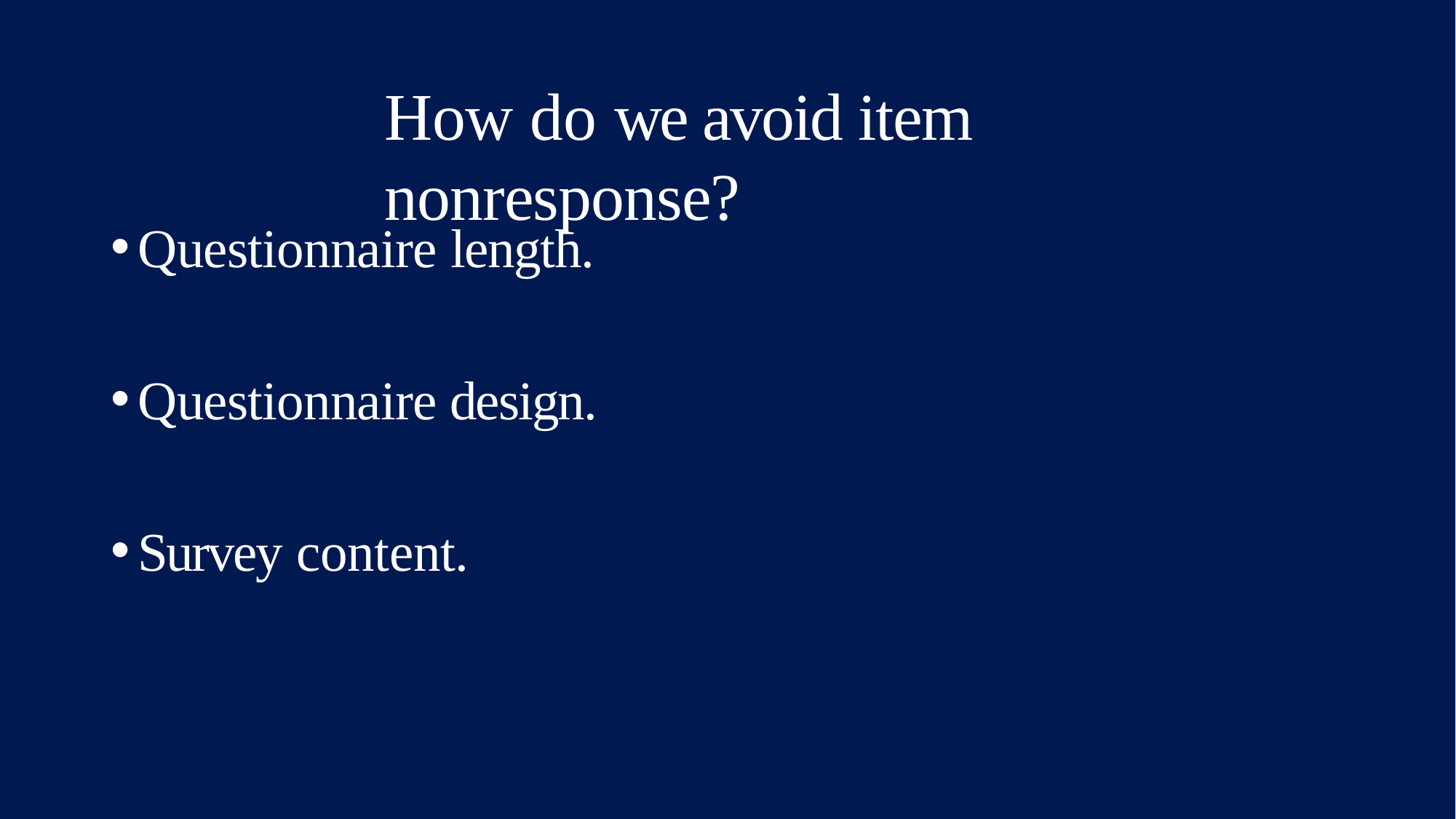

# How do we avoid item nonresponse?
Questionnaire length.

Questionnaire design.

Survey content.